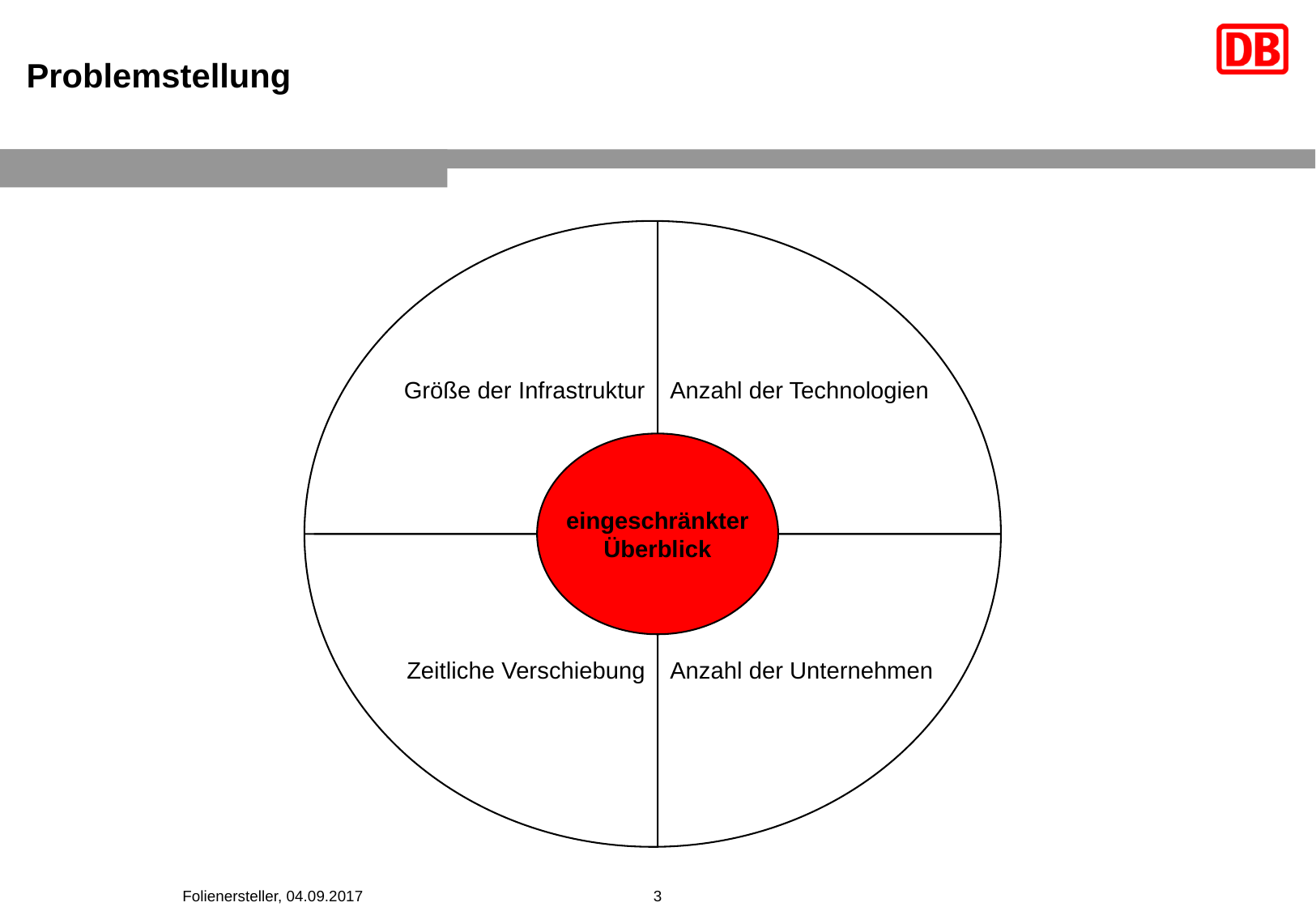

# Problemstellung

Größe der Infrastruktur
Anzahl der Technologien

eingeschränkter Überblick

Anzahl der Unternehmen
Zeitliche Verschiebung
Folienersteller, 04.09.2017
3